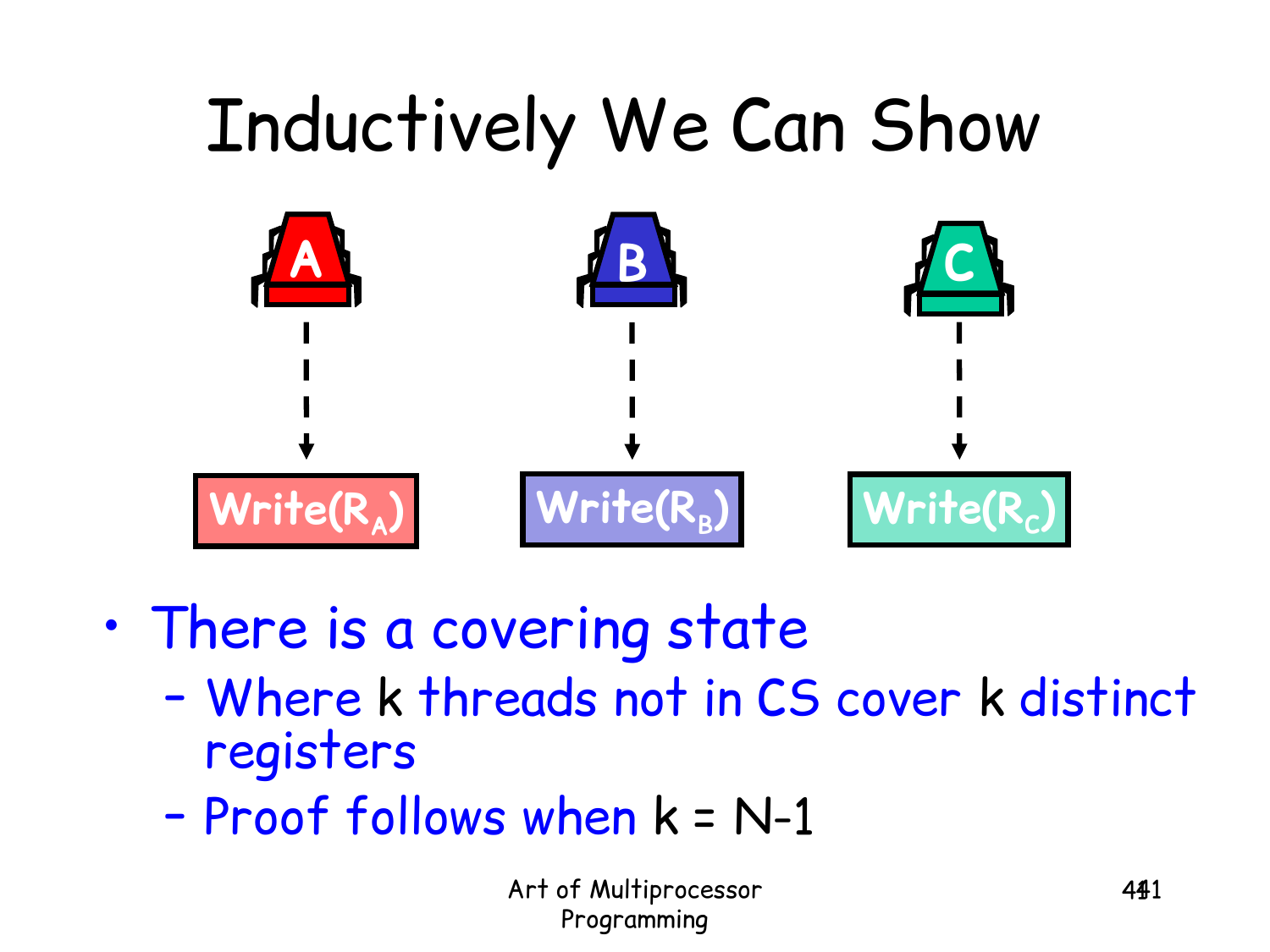

Inductively We Can Show

A

B
C

Write(RB)‏
Write(RC)‏
Write(RA)‏
There is a covering state
Where k threads not in CS cover k distinct registers
Proof follows when k = N-1
Art of Multiprocessor Programming
41
41